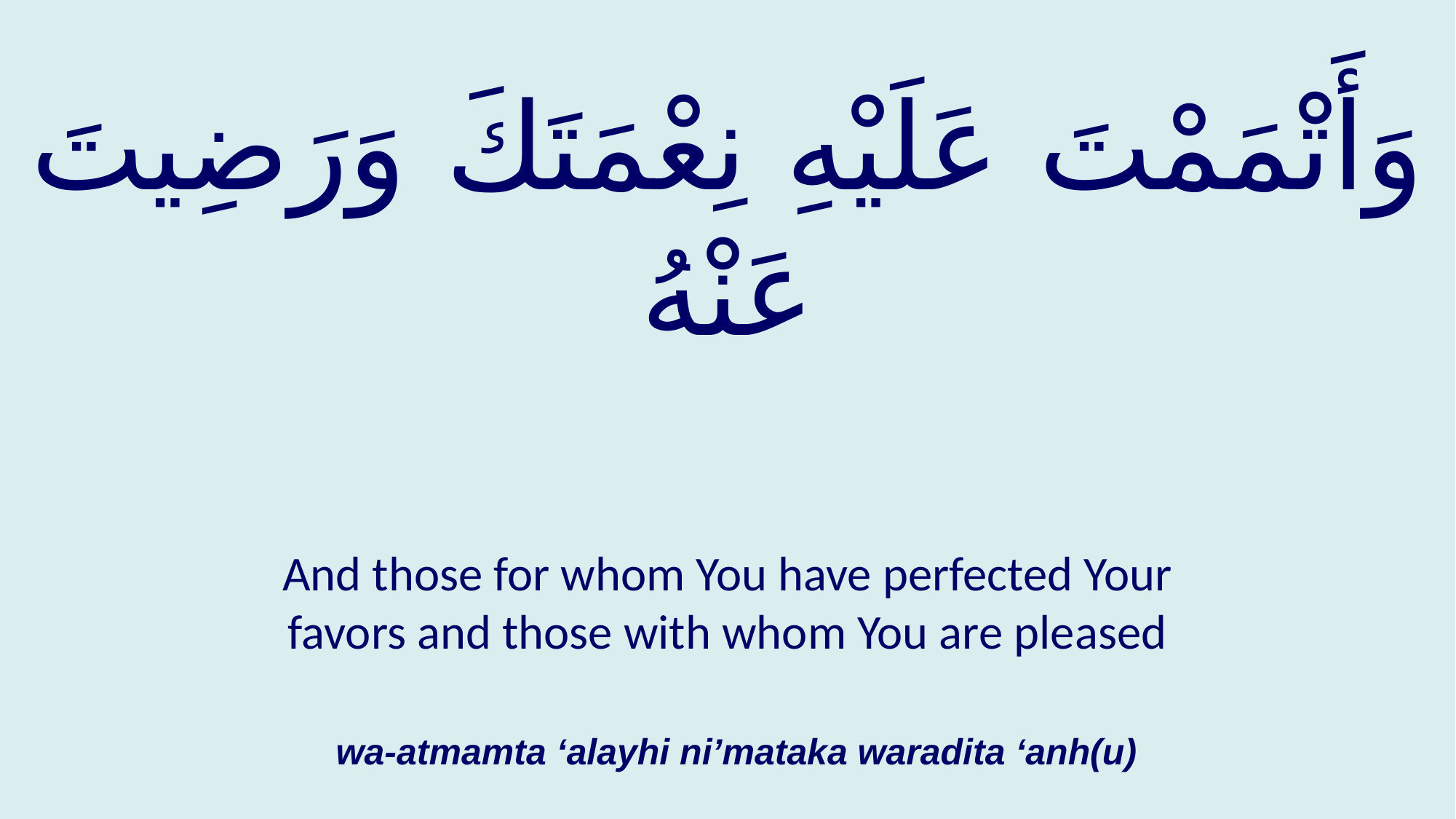

# وَأَتْمَمْتَ عَلَيْهِ نِعْمَتَكَ وَرَضِيتَ عَنْهُ
And those for whom You have perfected Your favors and those with whom You are pleased
wa-atmamta ‘alayhi ni’mataka waradita ‘anh(u)